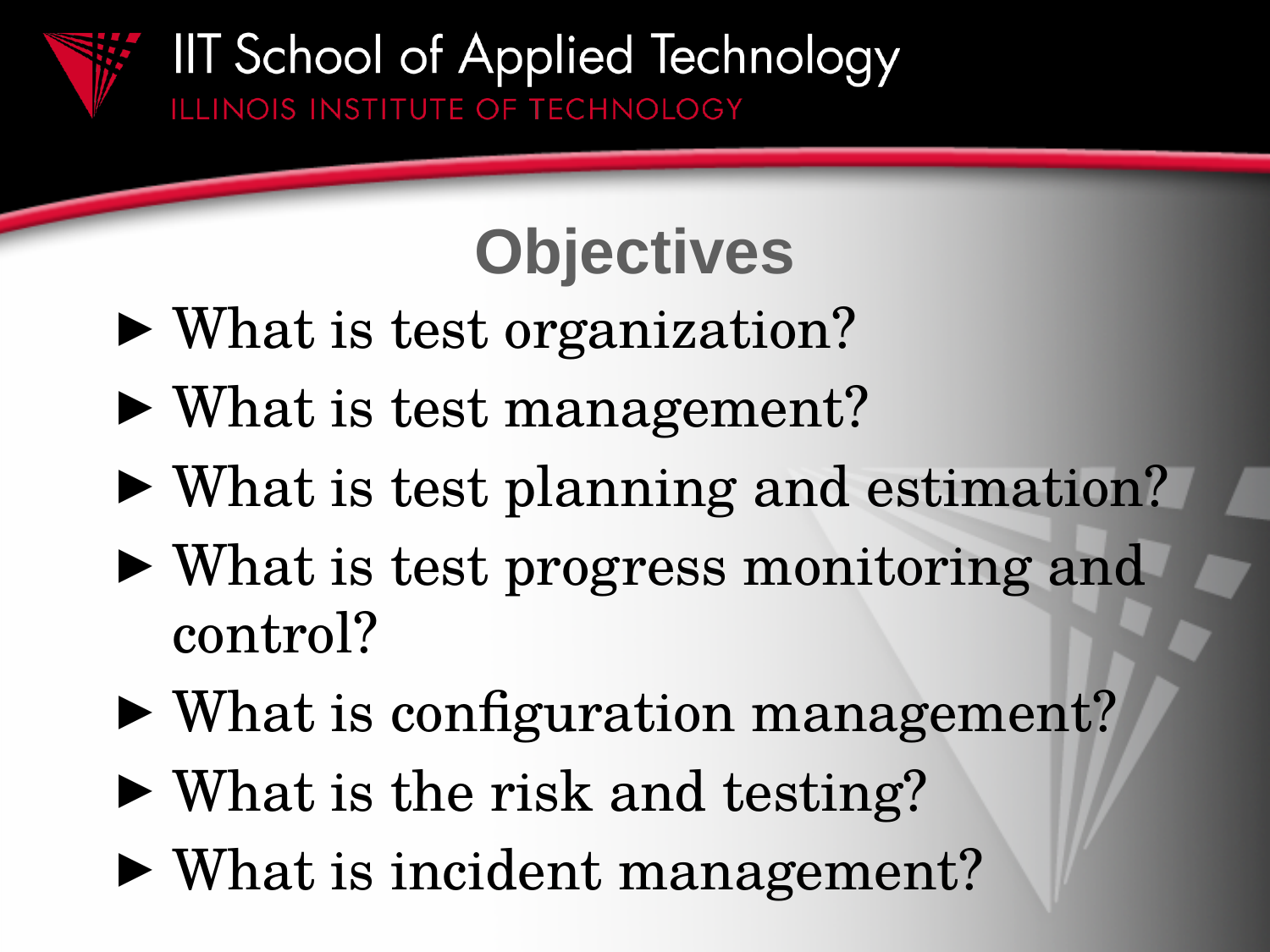

# Objectives
What is test organization?
What is test management?
What is test planning and estimation?
What is test progress monitoring and control?
What is configuration management?
What is the risk and testing?
What is incident management?